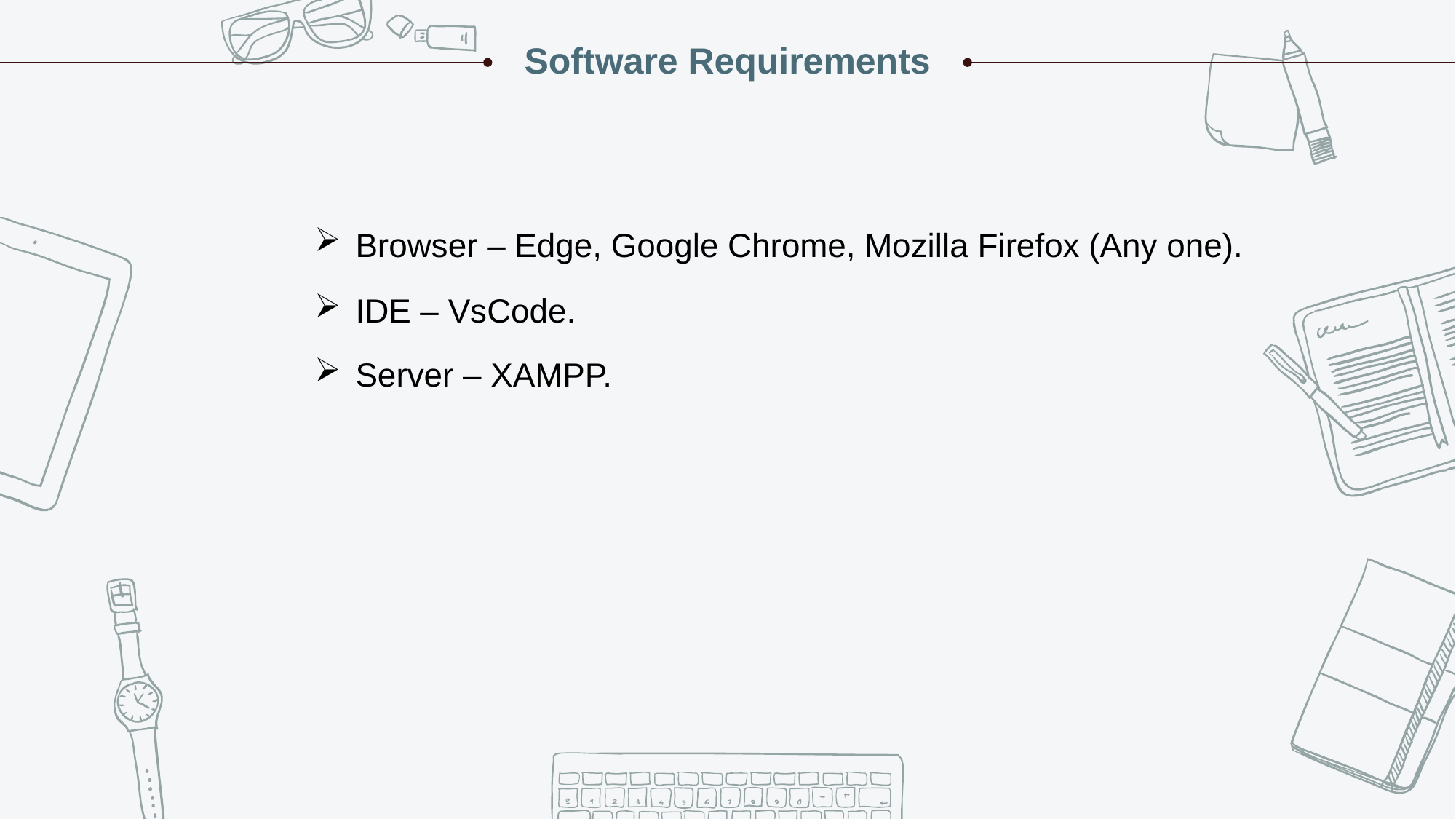

Software Requirements
Browser – Edge, Google Chrome, Mozilla Firefox (Any one).
IDE – VsCode.
Server – XAMPP.